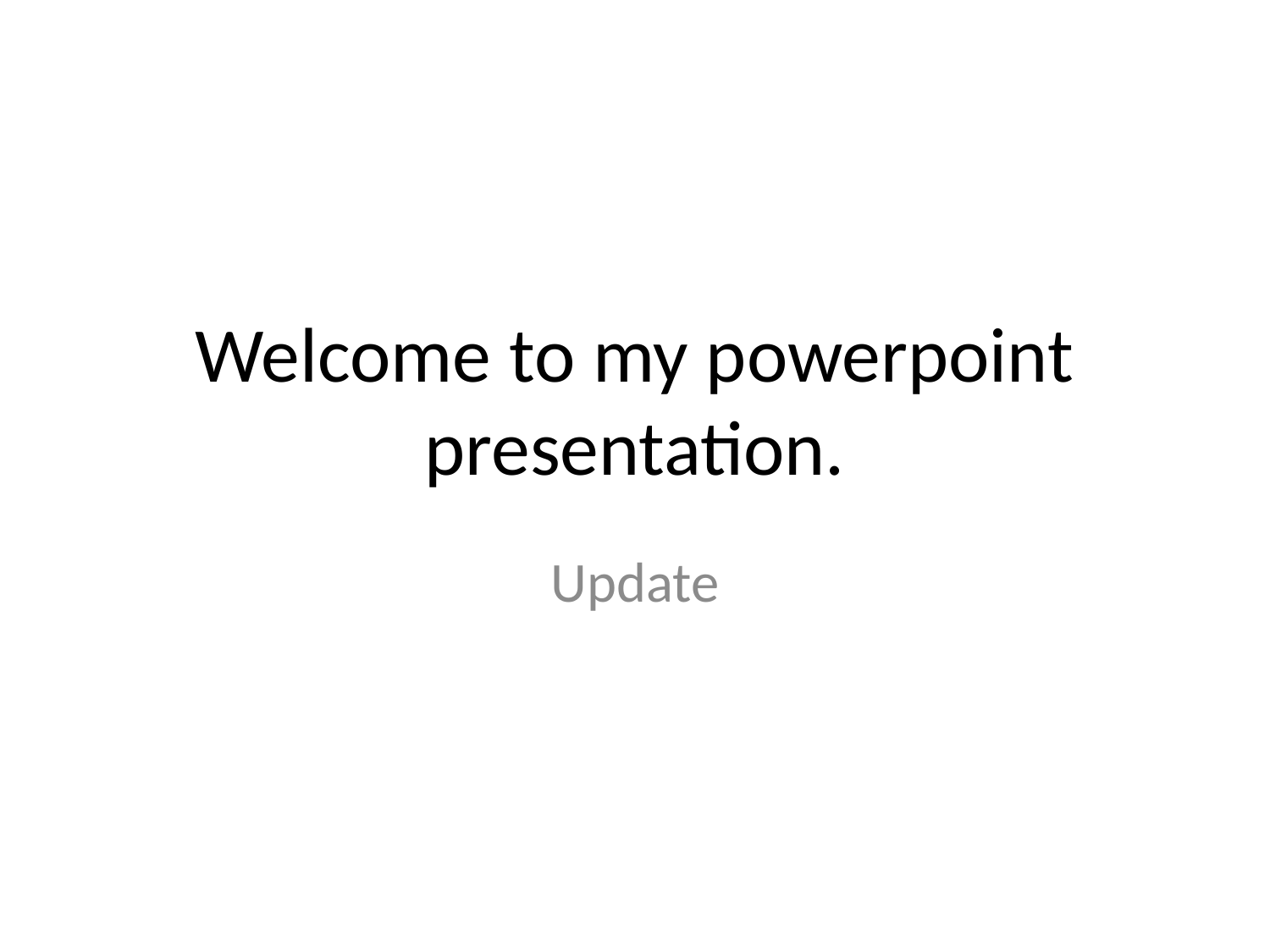

# Welcome to my powerpoint presentation.
Update